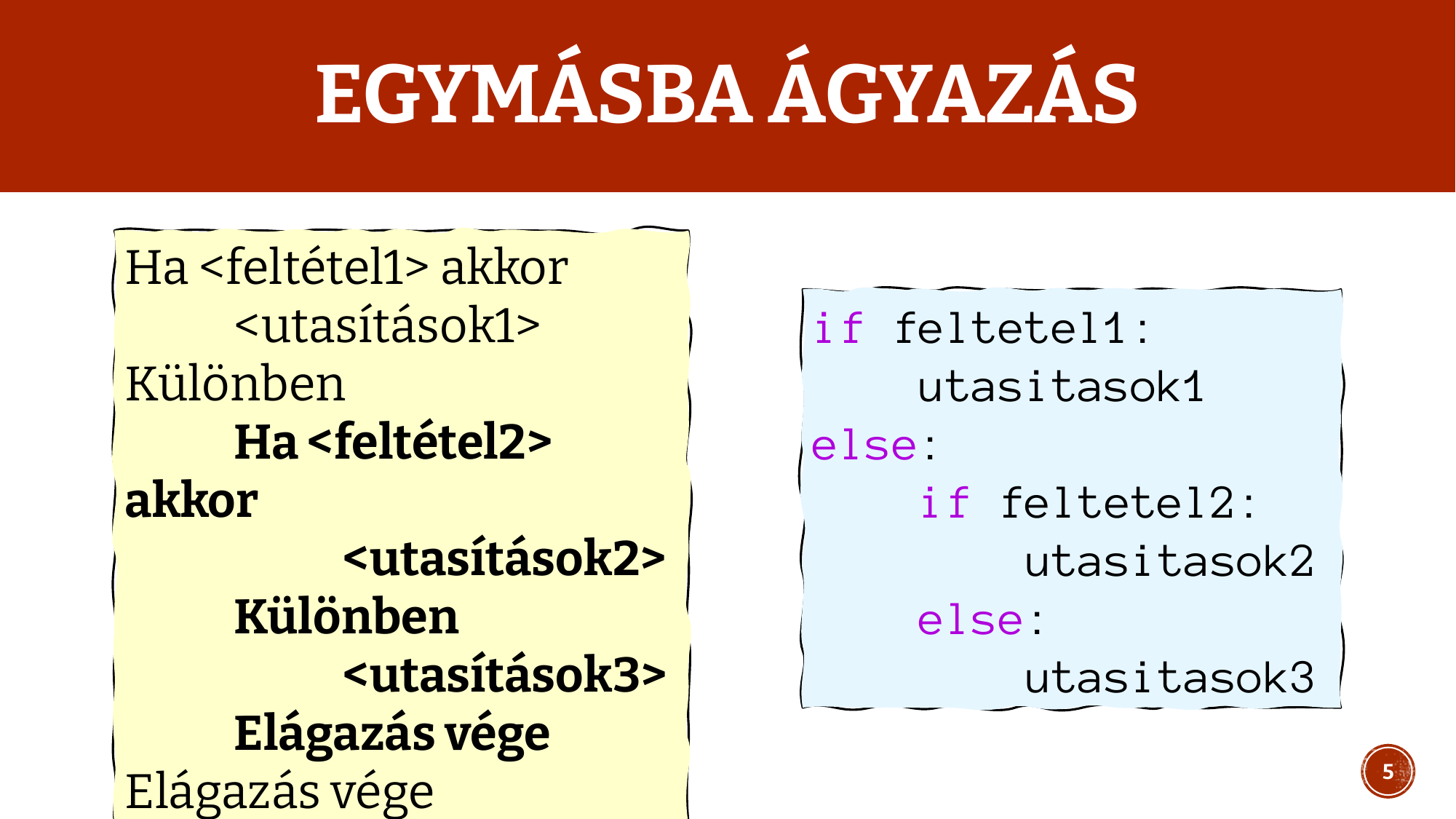

# Egymásba ágyazás
Ha <feltétel1> akkor
	<utasítások1>
Különben
	Ha <feltétel2> akkor
		<utasítások2>
	Különben
		<utasítások3>
	Elágazás vége
Elágazás vége
if feltetel1:
    utasitasok1
else:
    if feltetel2:
        utasitasok2
    else:
        utasitasok3
5